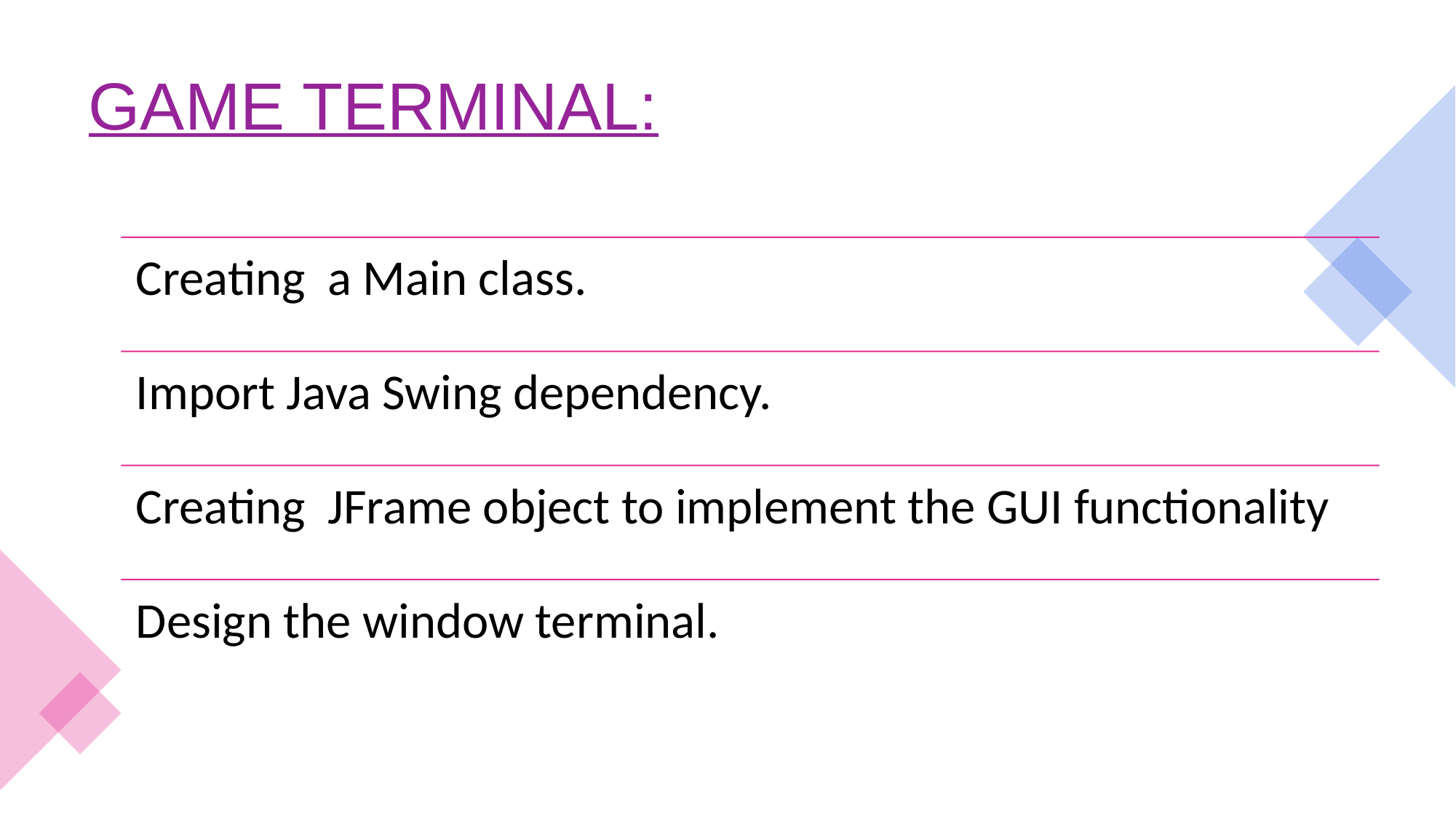

# GAME TERMINAL:

Creating  a Main class.
Import Java Swing dependency.
Creating  JFrame object to implement the GUI functionality
Design the window terminal.